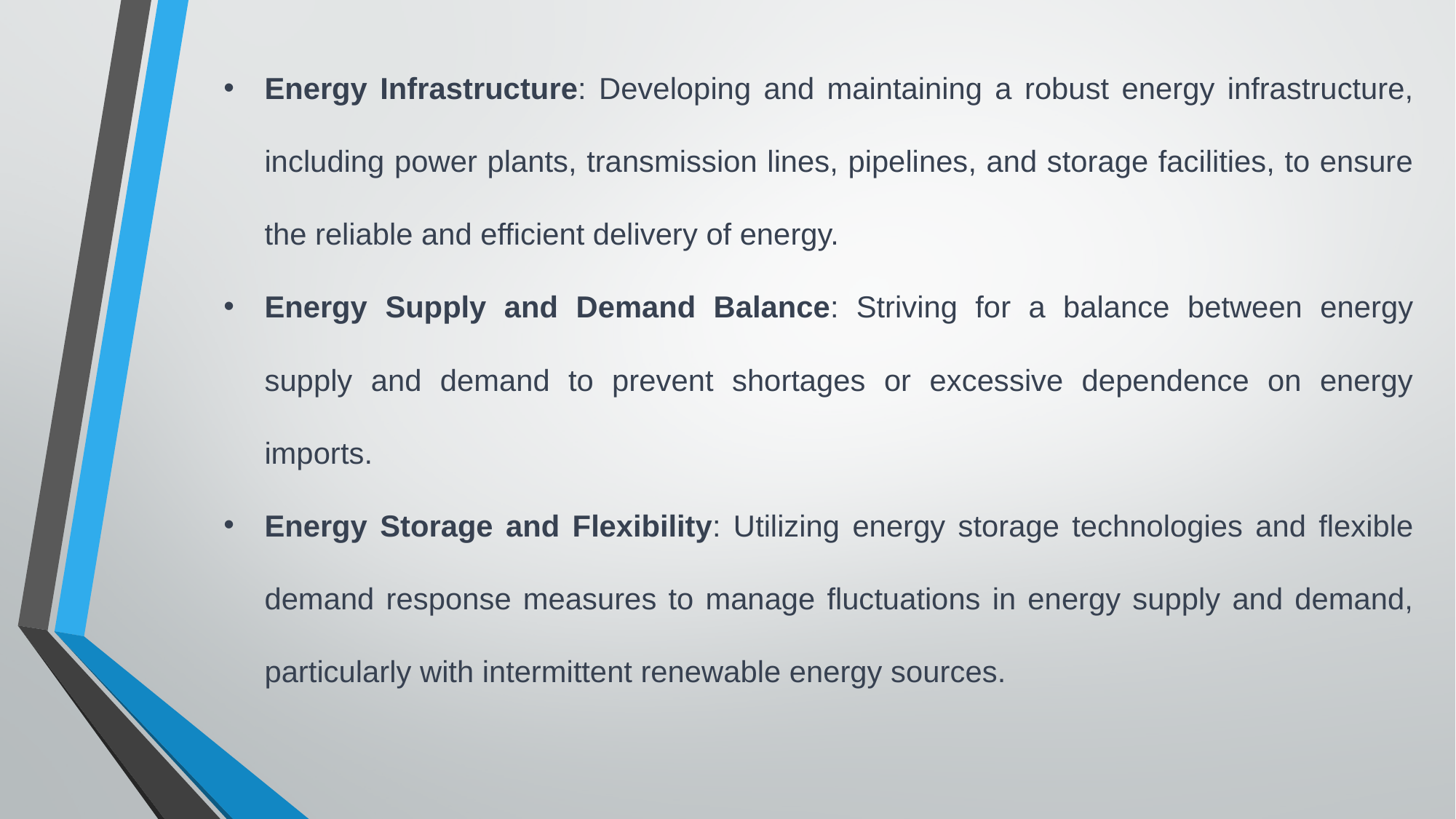

Energy Infrastructure: Developing and maintaining a robust energy infrastructure, including power plants, transmission lines, pipelines, and storage facilities, to ensure the reliable and efficient delivery of energy.
Energy Supply and Demand Balance: Striving for a balance between energy supply and demand to prevent shortages or excessive dependence on energy imports.
Energy Storage and Flexibility: Utilizing energy storage technologies and flexible demand response measures to manage fluctuations in energy supply and demand, particularly with intermittent renewable energy sources.